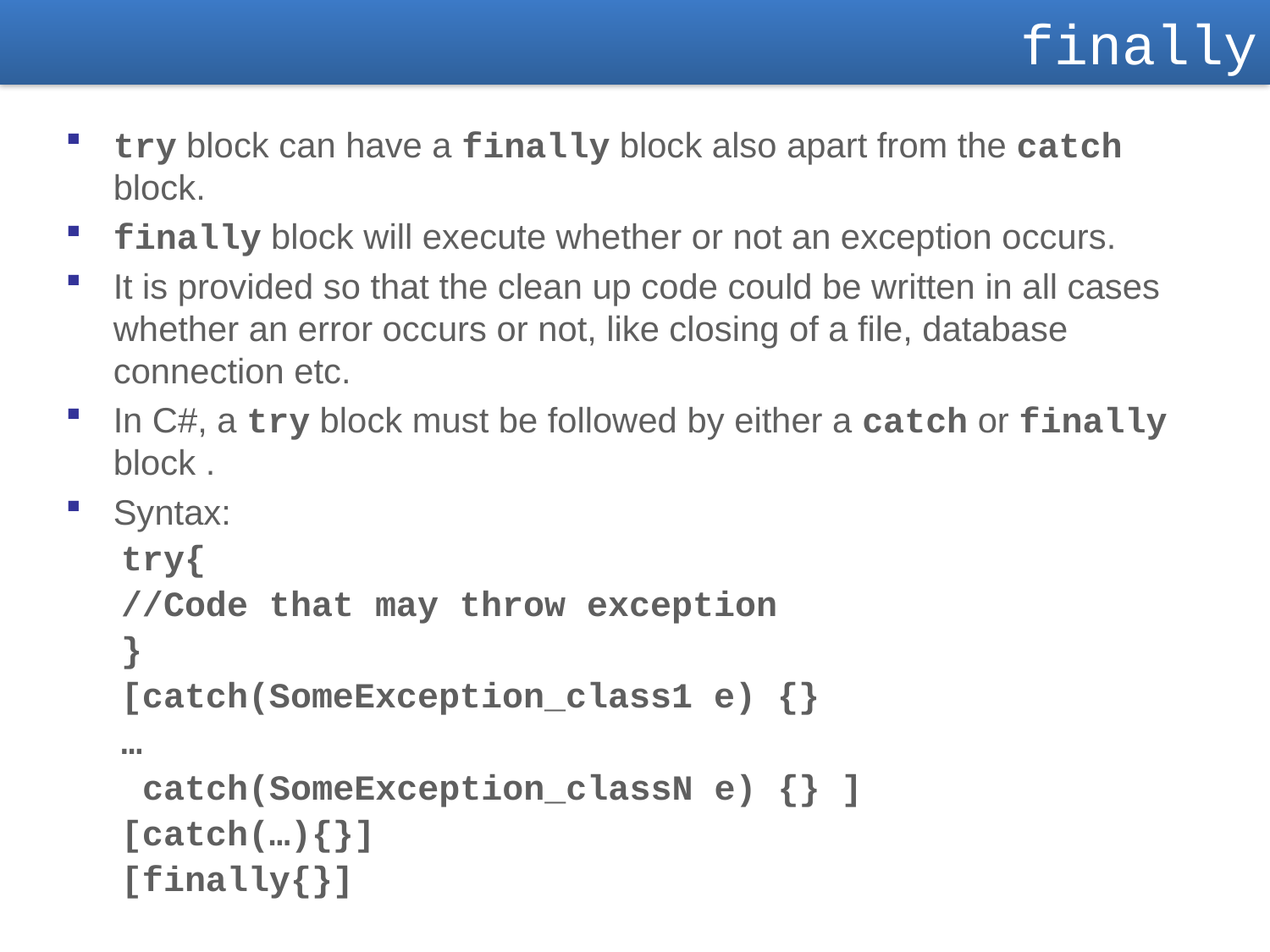

finally
try block can have a finally block also apart from the catch block.
finally block will execute whether or not an exception occurs.
It is provided so that the clean up code could be written in all cases whether an error occurs or not, like closing of a file, database connection etc.
In C#, a try block must be followed by either a catch or finally block .
Syntax:
try{
//Code that may throw exception
}
[catch(SomeException_class1 e) {}
…
 catch(SomeException_classN e) {} ]
[catch(…){}]
[finally{}]